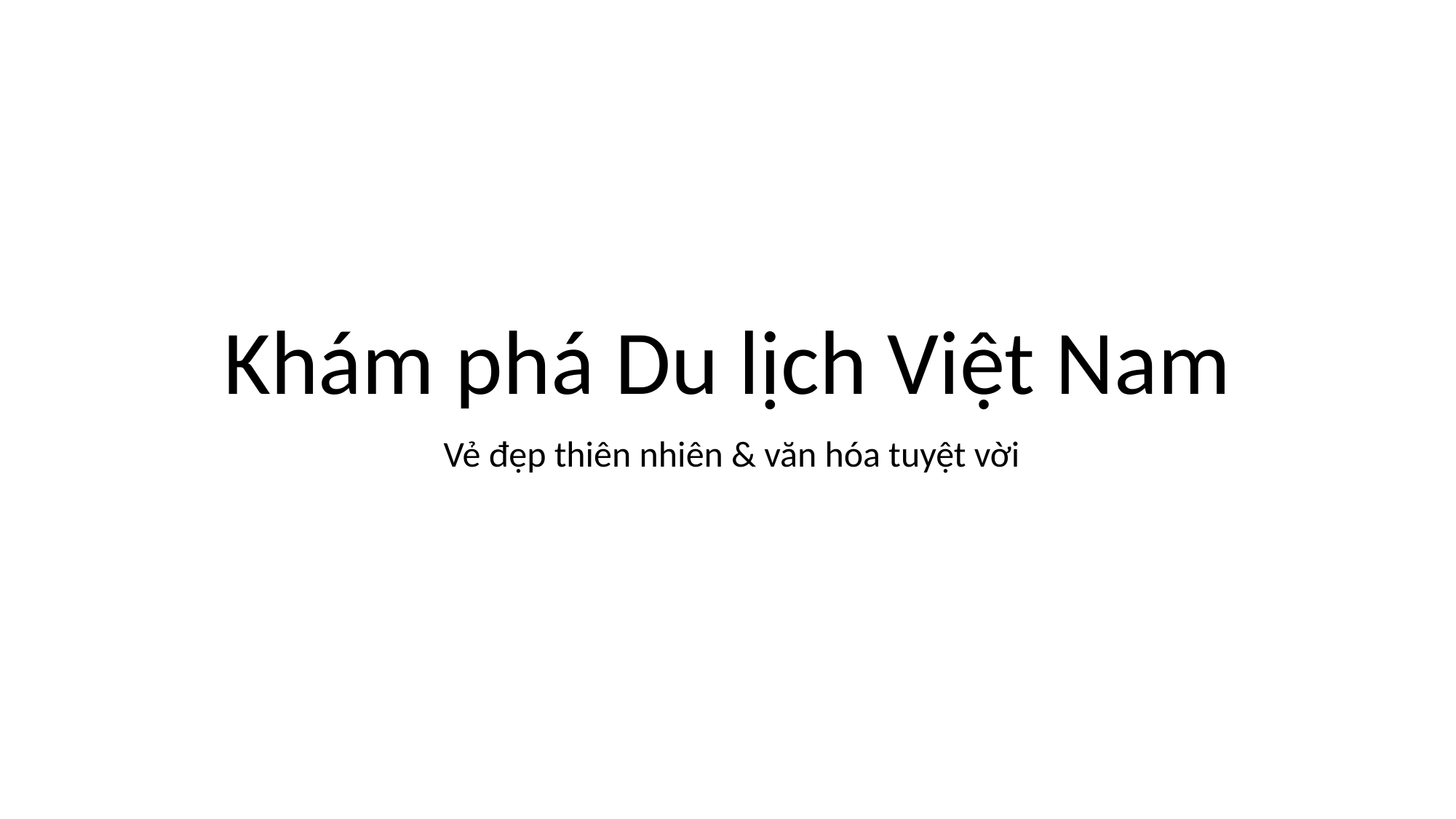

# Khám phá Du lịch Việt Nam
 Vẻ đẹp thiên nhiên & văn hóa tuyệt vời